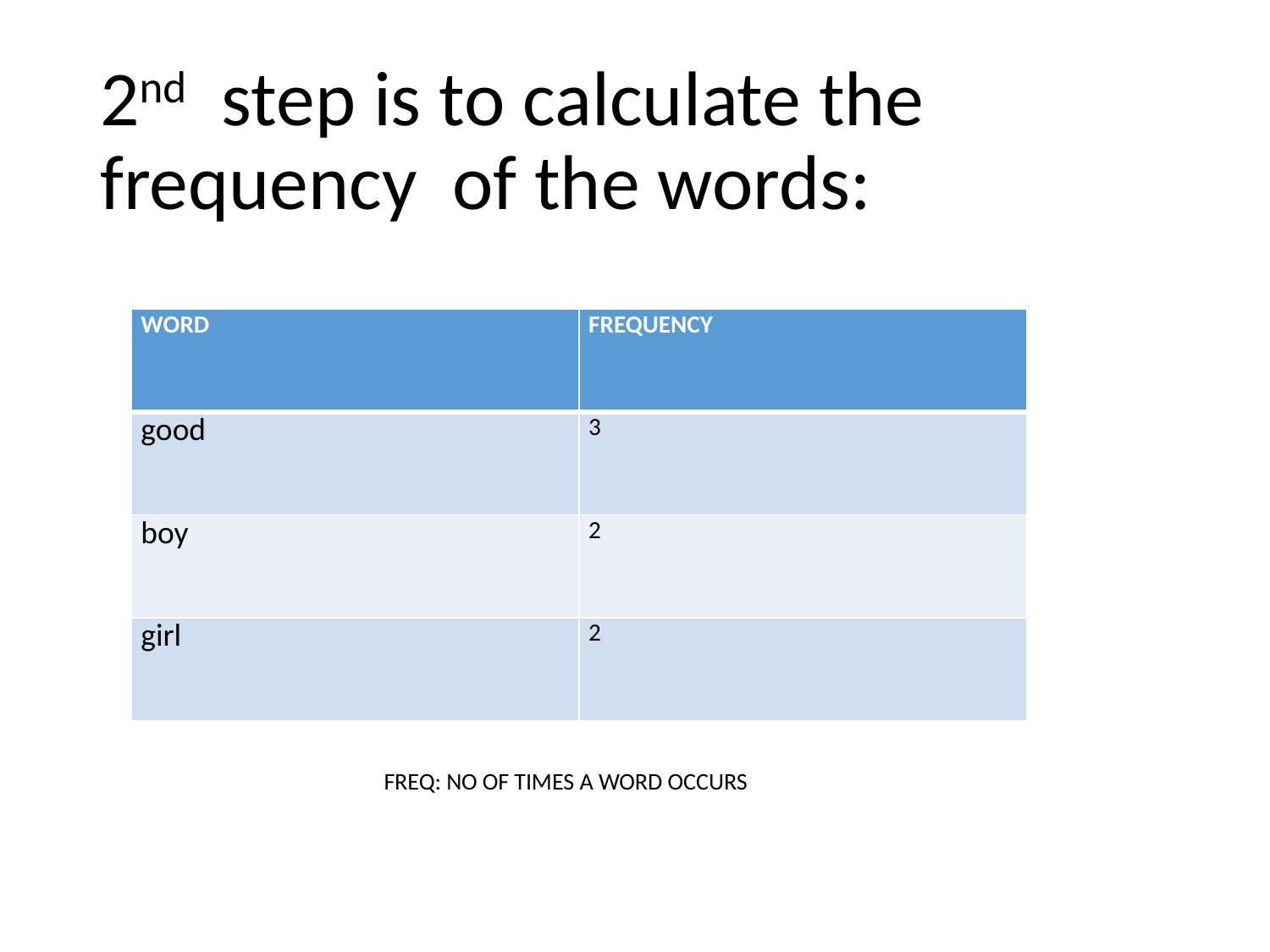

# 2nd  step is to calculate the  frequency  of the words:
| WORD | FREQUENCY |
| --- | --- |
| good | 3 |
| boy | 2 |
| girl | 2 |
FREQ: NO OF TIMES A WORD OCCURS